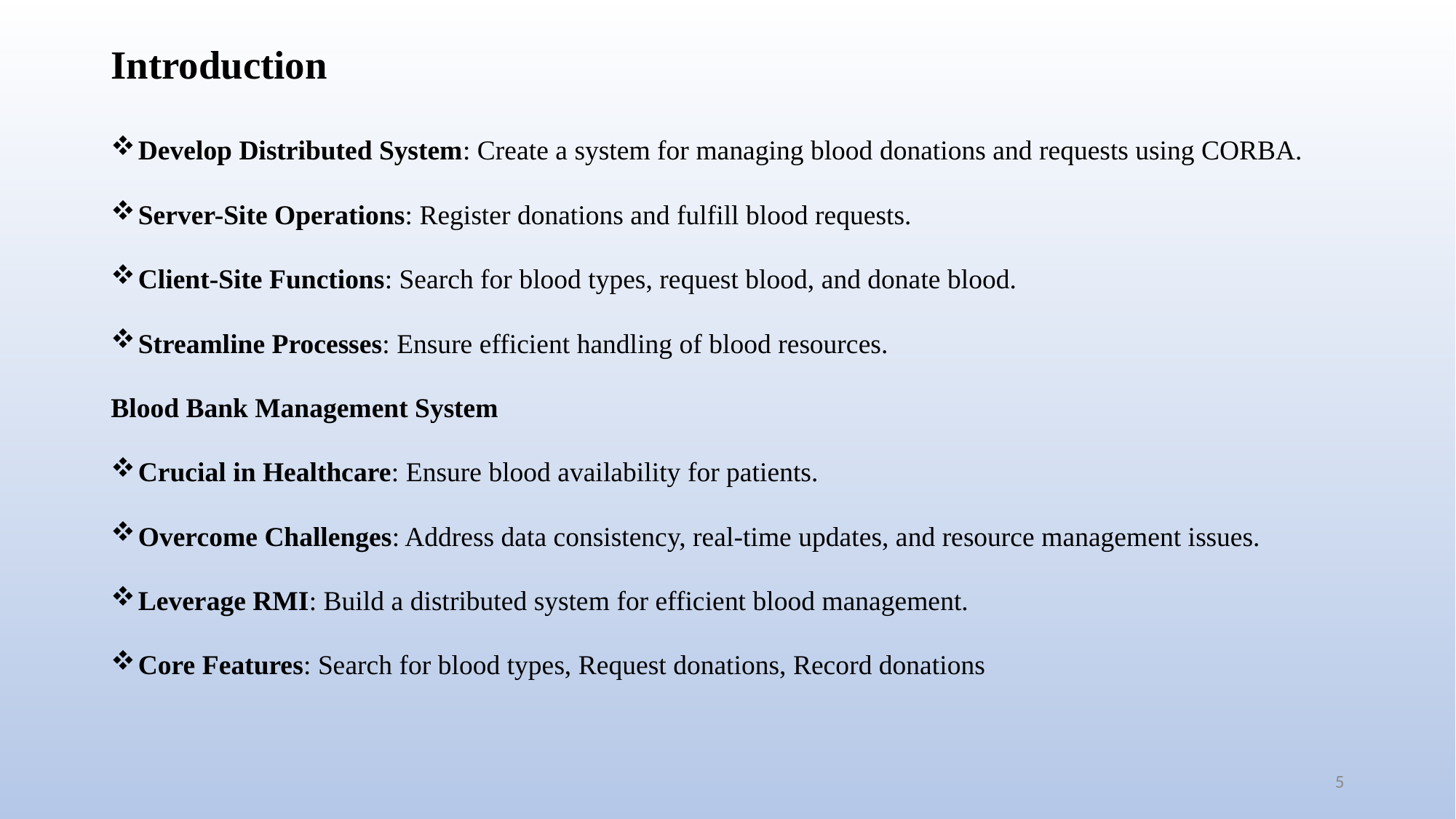

# Introduction
Develop Distributed System: Create a system for managing blood donations and requests using CORBA.
Server-Site Operations: Register donations and fulfill blood requests.
Client-Site Functions: Search for blood types, request blood, and donate blood.
Streamline Processes: Ensure efficient handling of blood resources.
Blood Bank Management System
Crucial in Healthcare: Ensure blood availability for patients.
Overcome Challenges: Address data consistency, real-time updates, and resource management issues.
Leverage RMI: Build a distributed system for efficient blood management.
Core Features: Search for blood types, Request donations, Record donations

5